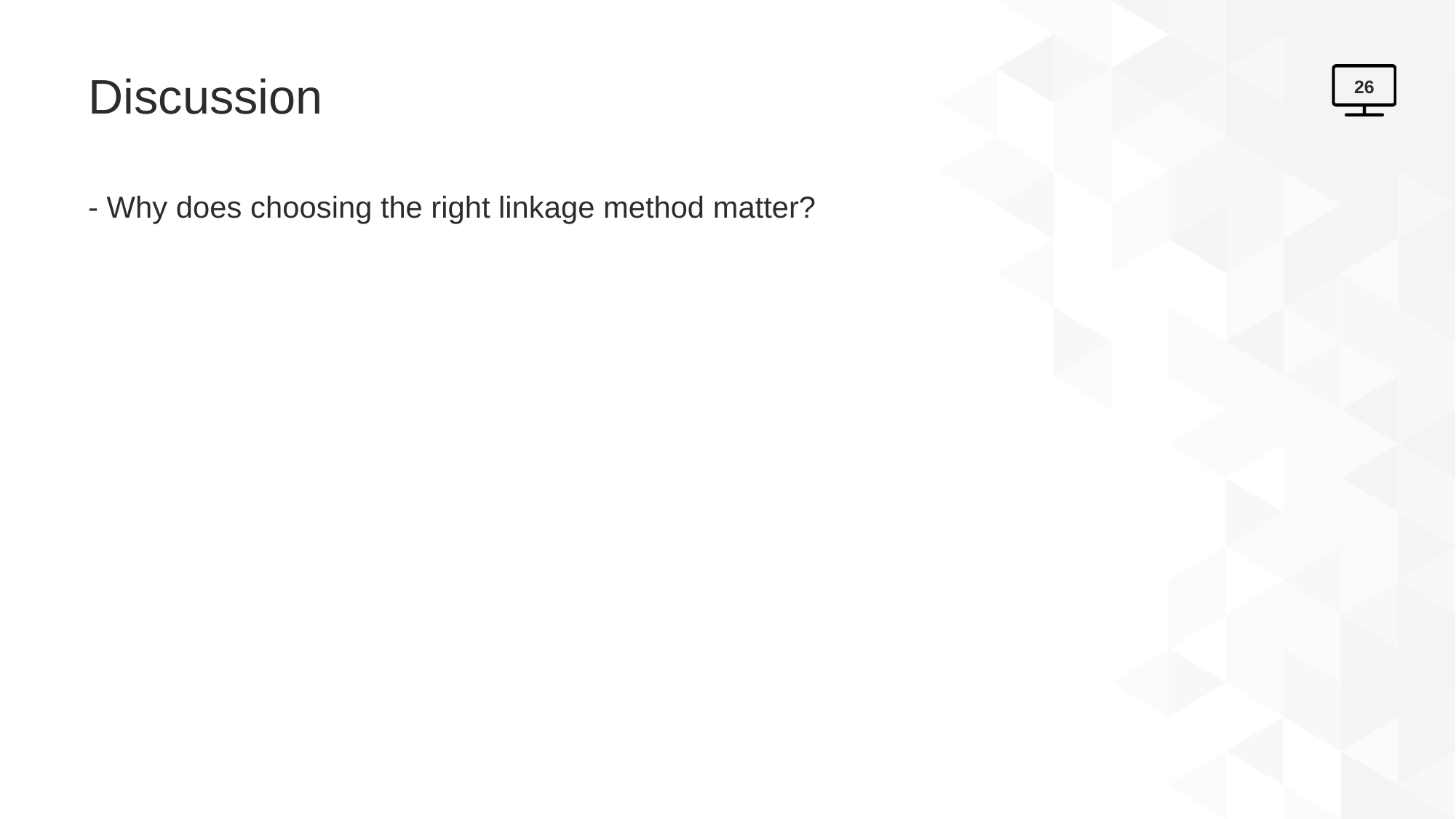

# Discussion
26
- Why does choosing the right linkage method matter?